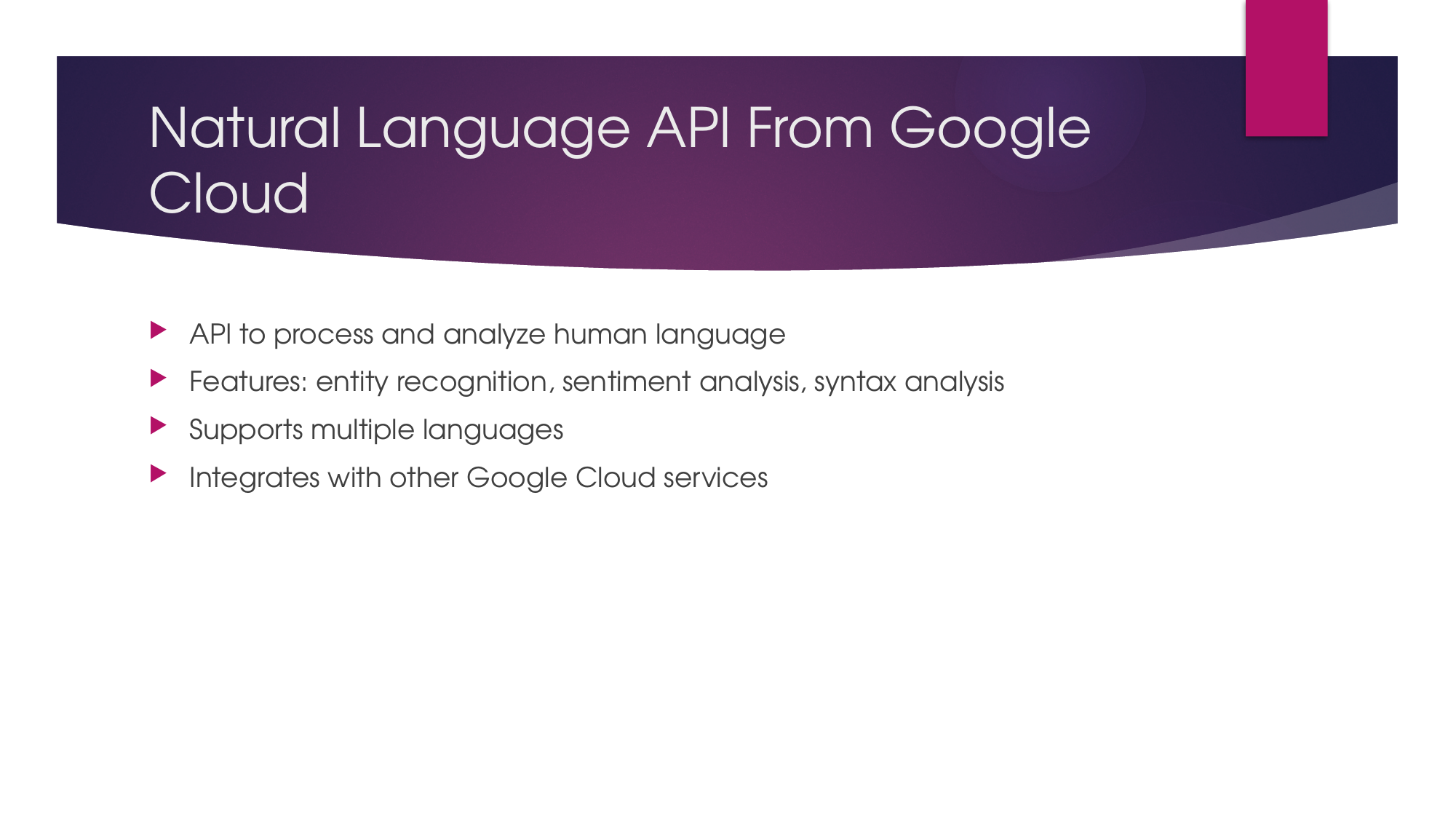

# Natural Language API From Google Cloud
API to process and analyze human language
Features: entity recognition, sentiment analysis, syntax analysis
Supports multiple languages
Integrates with other Google Cloud services